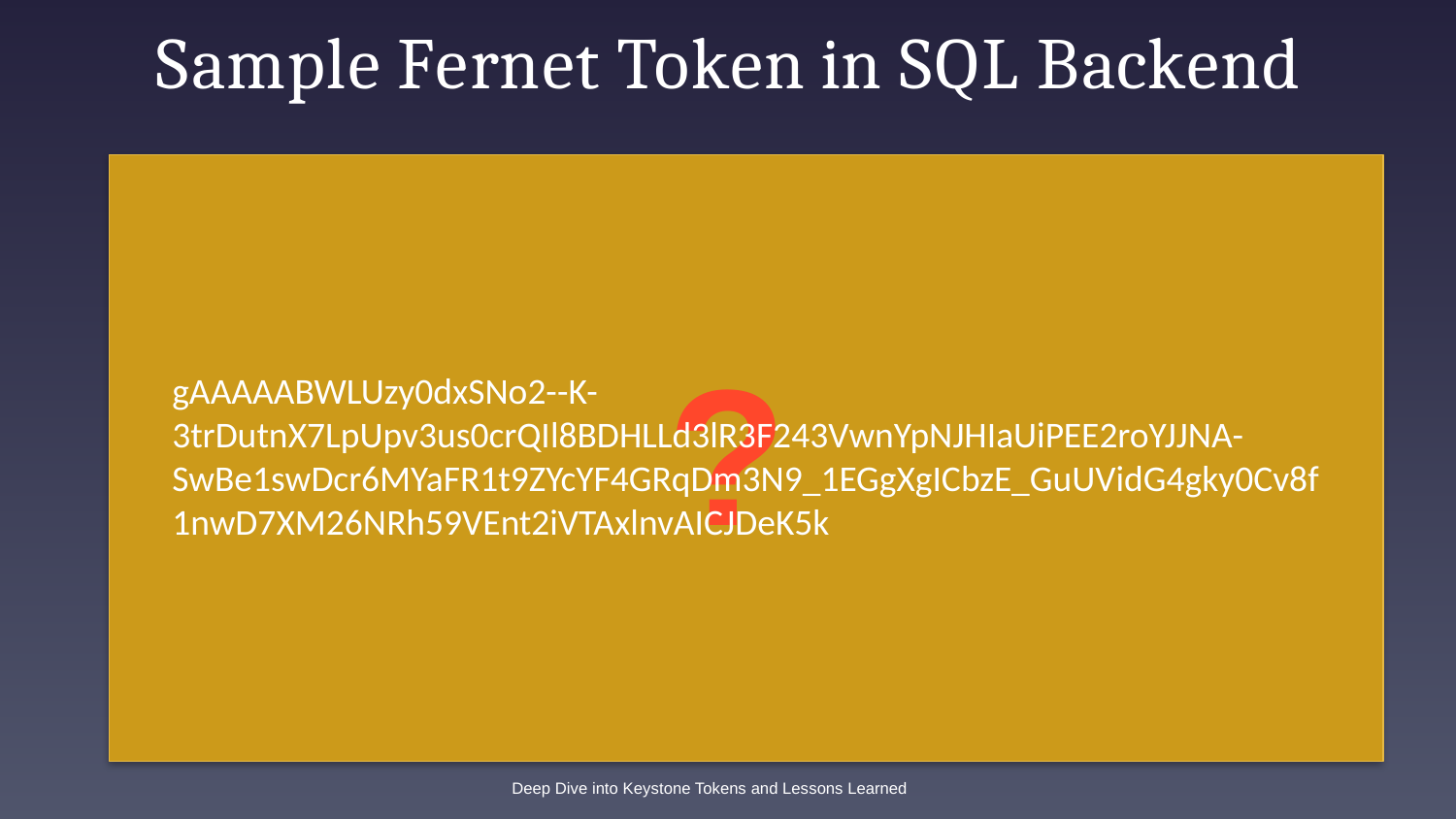

# Sample Fernet Token in SQL Backend

?
gAAAAABWLUzy0dxSNo2--K-3trDutnX7LpUpv3us0crQIl8BDHLLd3lR3F243VwnYpNJHIaUiPEE2roYJJNA-SwBe1swDcr6MYaFR1t9ZYcYF4GRqDm3N9_1EGgXgICbzE_GuUVidG4gky0Cv8f1nwD7XM26NRh59VEnt2iVTAxlnvAICJDeK5k
Deep Dive into Keystone Tokens and Lessons Learned